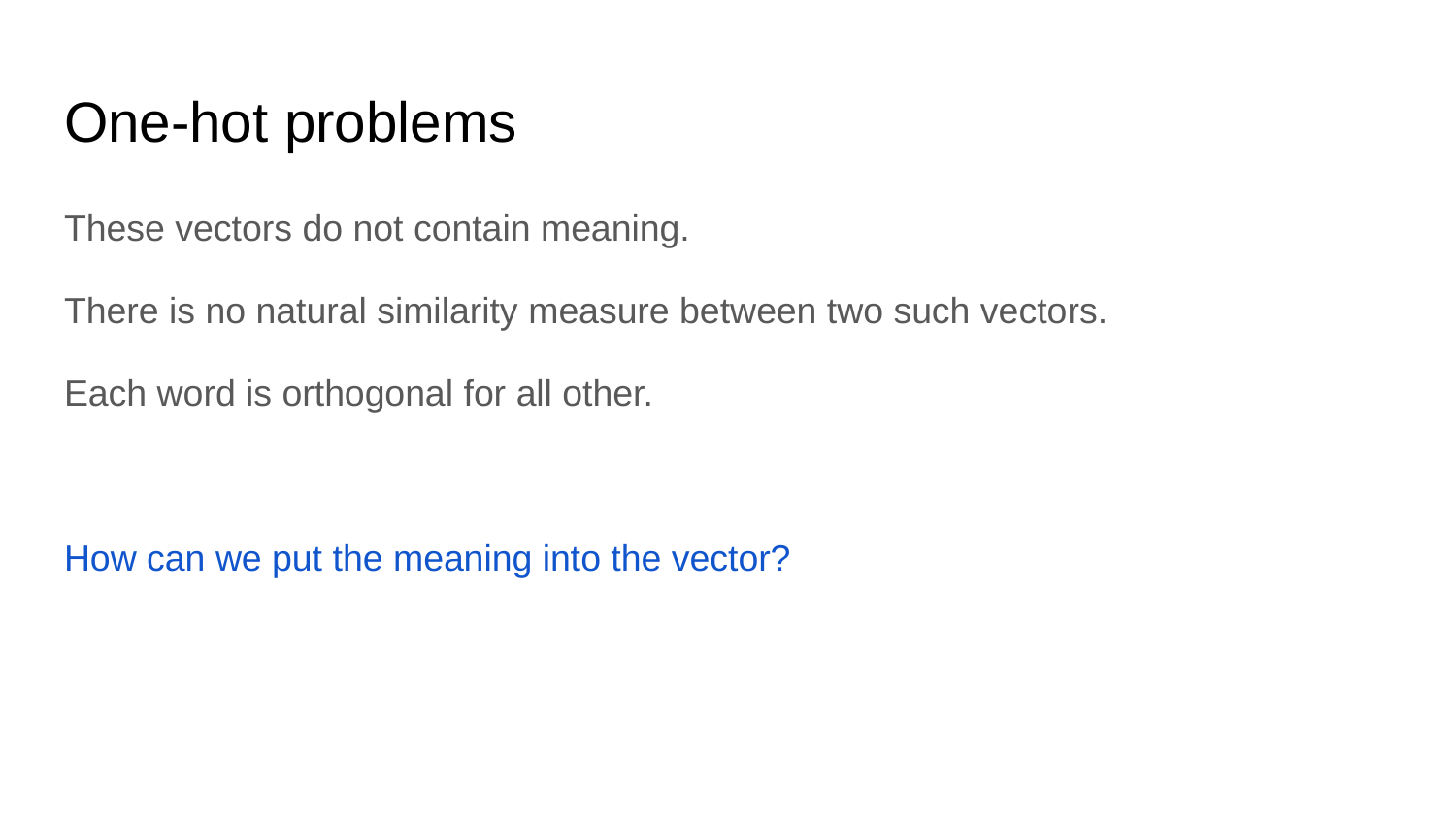

# One-hot problems
These vectors do not contain meaning.
There is no natural similarity measure between two such vectors.
Each word is orthogonal for all other.

How can we put the meaning into the vector?